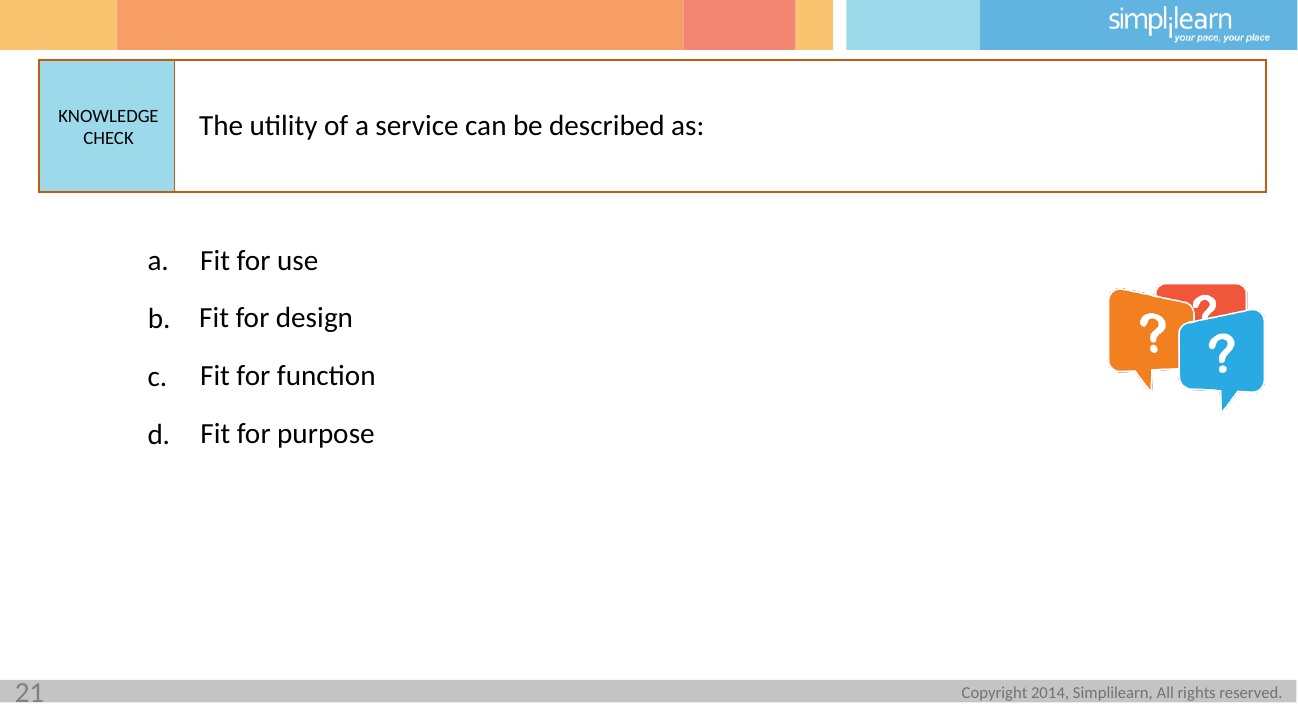

The utility of a service can be described as:
Fit for use
Fit for design
Fit for function
Fit for purpose